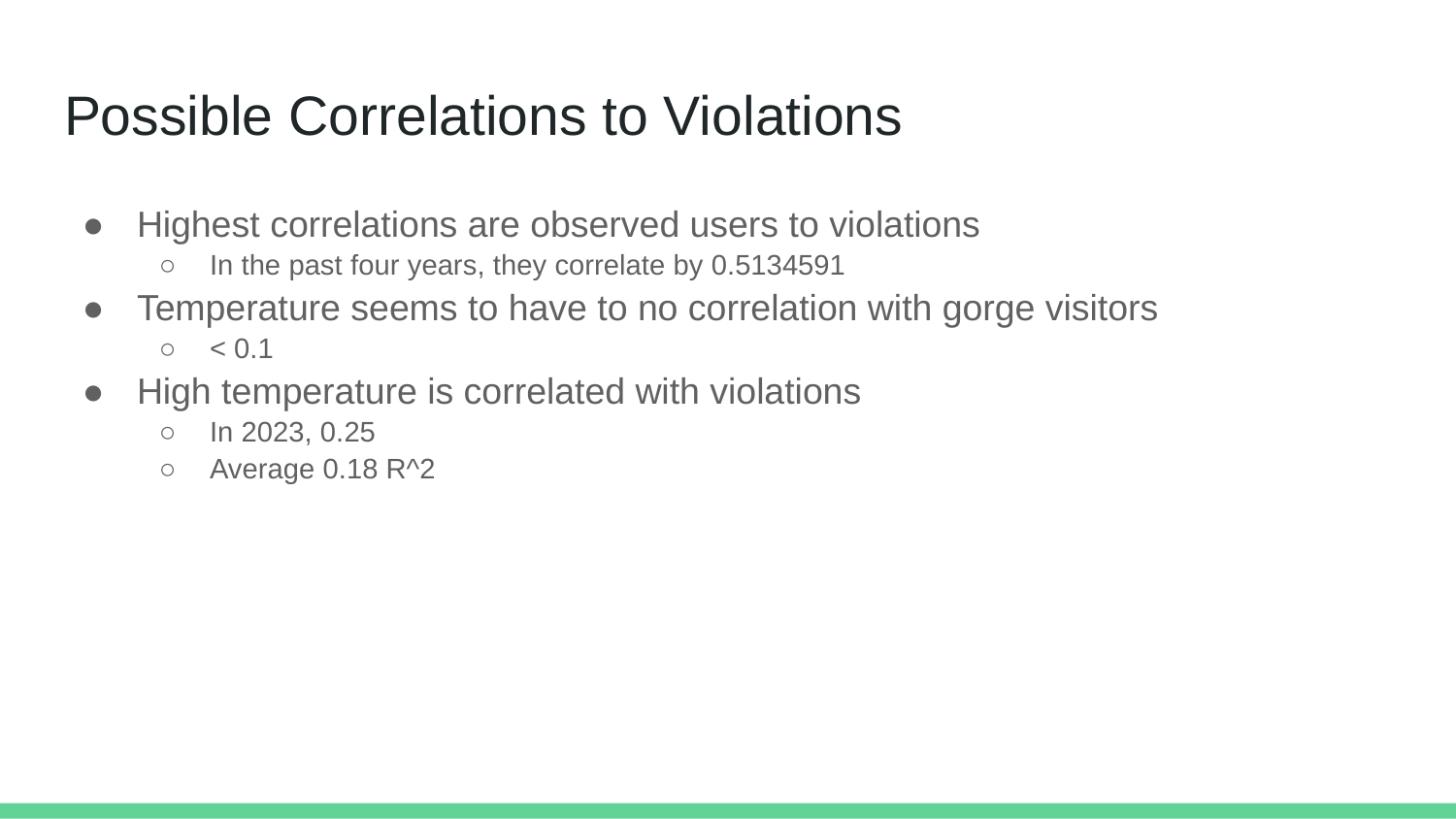

# Possible Correlations to Violations
Highest correlations are observed users to violations
In the past four years, they correlate by 0.5134591
Temperature seems to have to no correlation with gorge visitors
< 0.1
High temperature is correlated with violations
In 2023, 0.25
Average 0.18 R^2